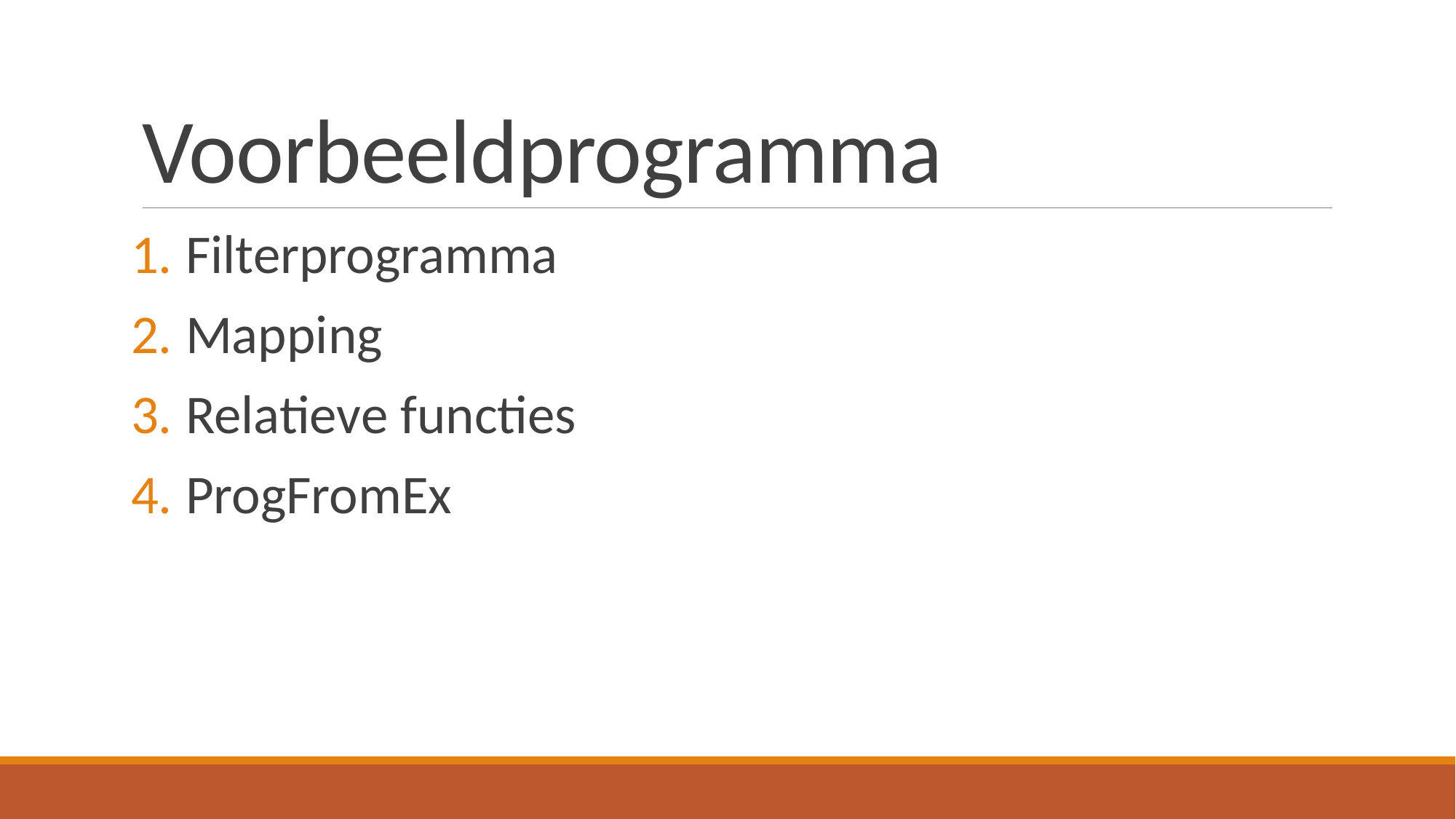

# Voorbeeldprogramma
Filterprogramma
Mapping
Relatieve functies
ProgFromEx